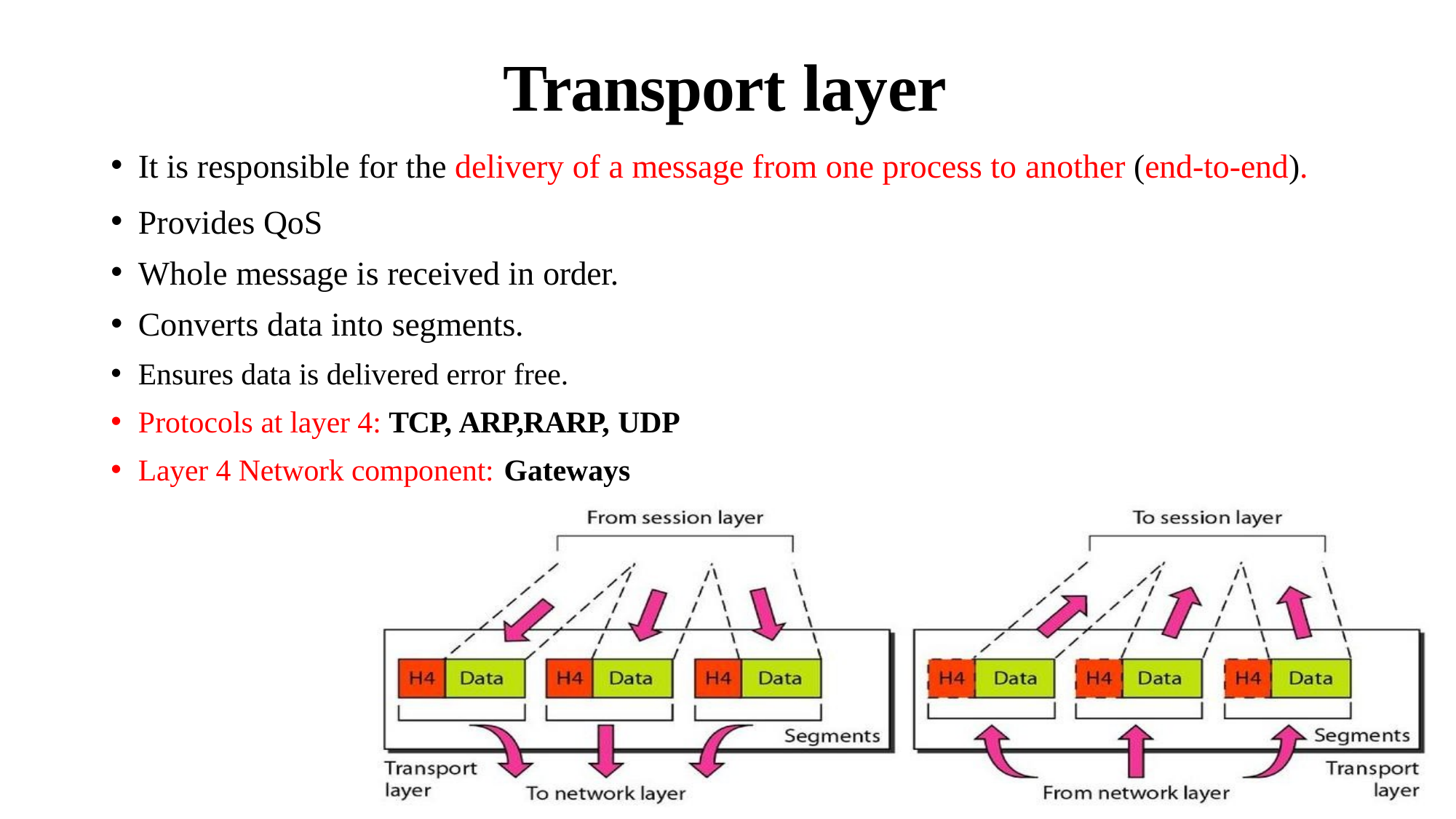

# Transport layer
It is responsible for the delivery of a message from one process to another (end-to-end).
Provides QoS
Whole message is received in order.
Converts data into segments.
Ensures data is delivered error free.
Protocols at layer 4: TCP, ARP,RARP, UDP
Layer 4 Network component: Gateways